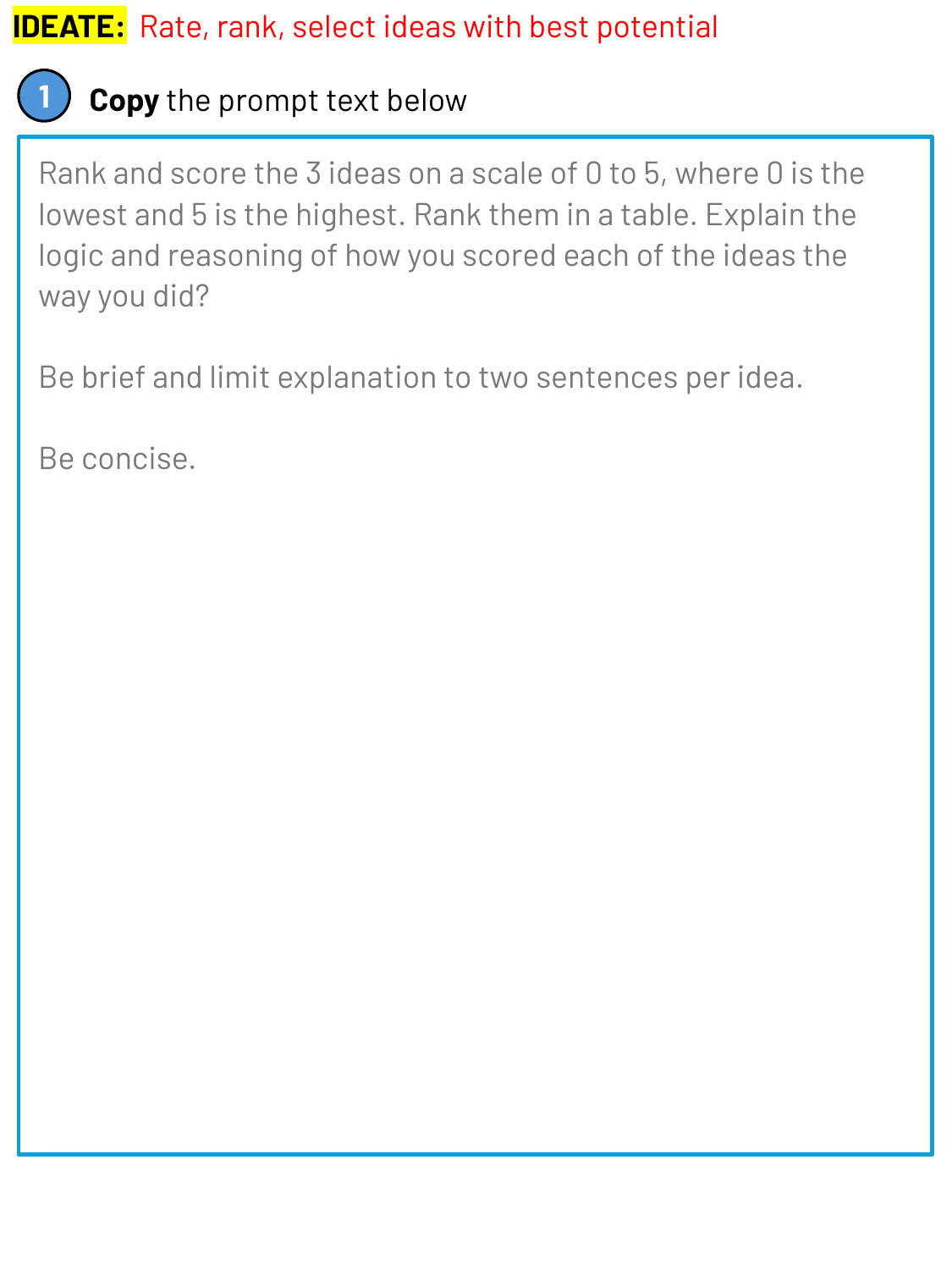

IDEATE:  Rate, rank, select ideas with best potential
Rank and score the 3 ideas on a scale of 0 to 5, where 0 is the lowest and 5 is the highest. Rank them in a table. Explain the logic and reasoning of how you scored each of the ideas the way you did?​
​
Be brief and limit explanation to two sentences per idea.​
​
Be concise.